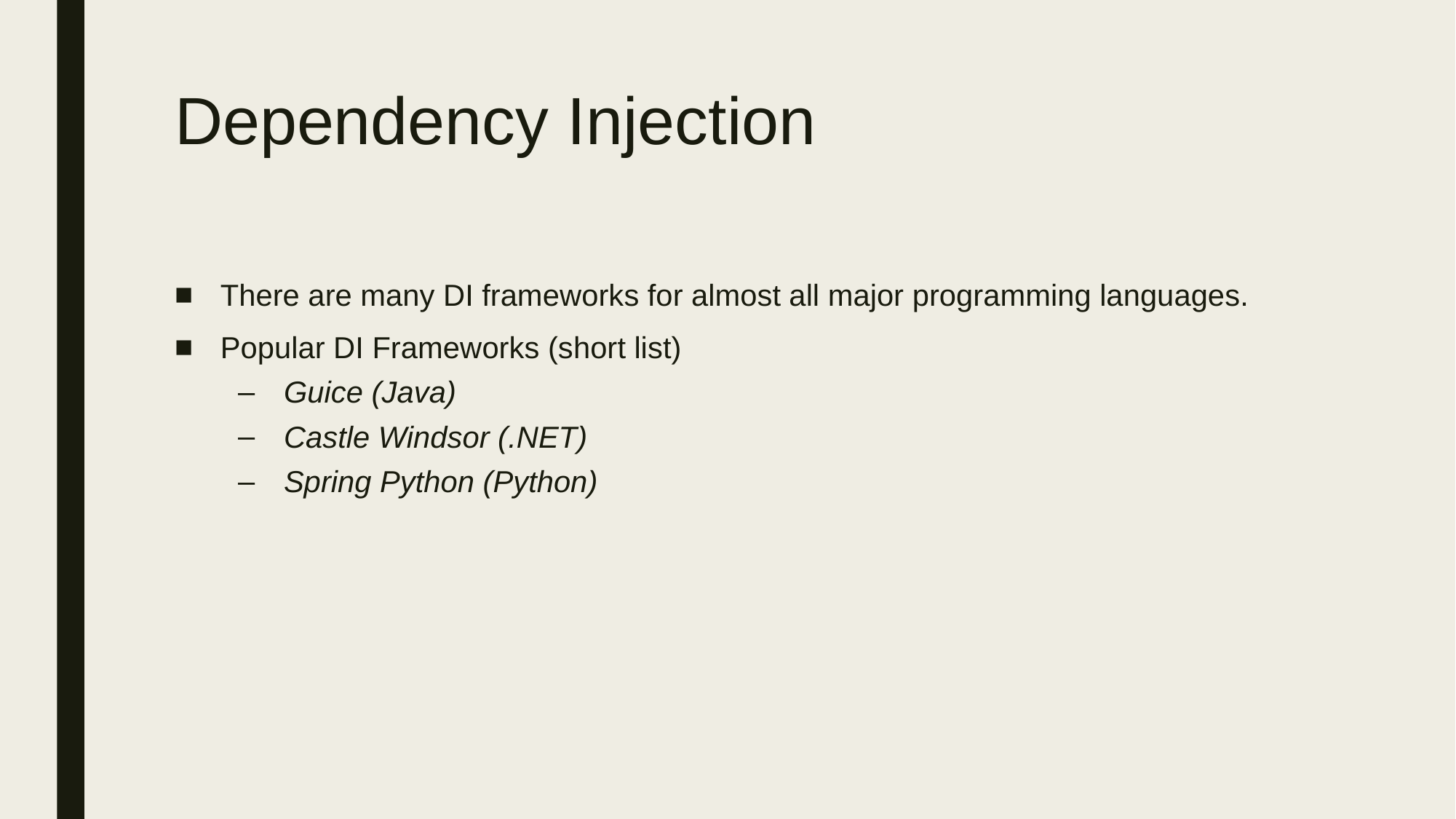

# Dependency Injection
There are many DI frameworks for almost all major programming languages.
Popular DI Frameworks (short list)
Guice (Java)
Castle Windsor (.NET)
Spring Python (Python)